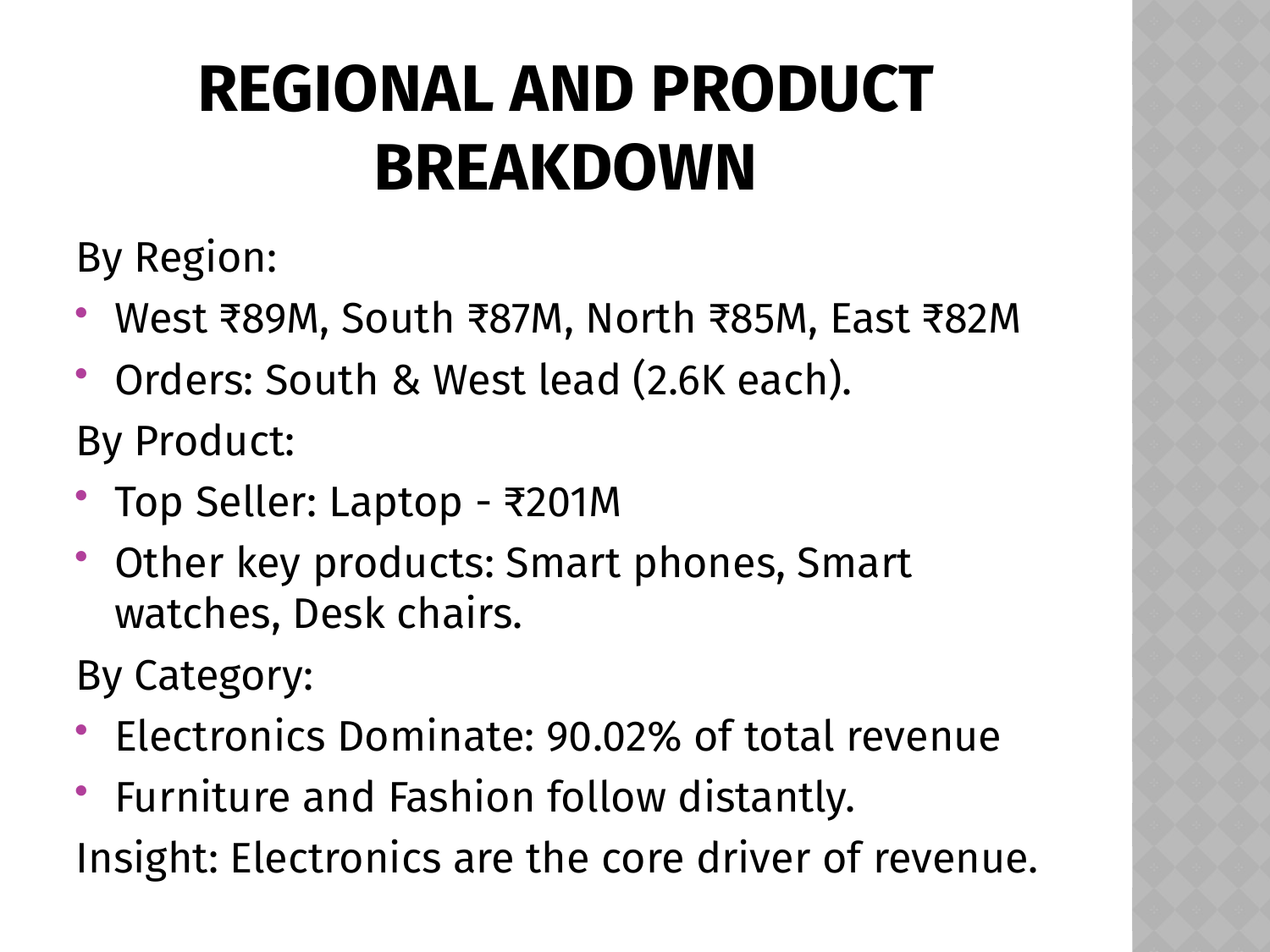

# Regional and product breakdown
By Region:
West ₹89M, South ₹87M, North ₹85M, East ₹82M
Orders: South & West lead (2.6K each).
By Product:
Top Seller: Laptop - ₹201M
Other key products: Smart phones, Smart watches, Desk chairs.
By Category:
Electronics Dominate: 90.02% of total revenue
Furniture and Fashion follow distantly.
Insight: Electronics are the core driver of revenue.